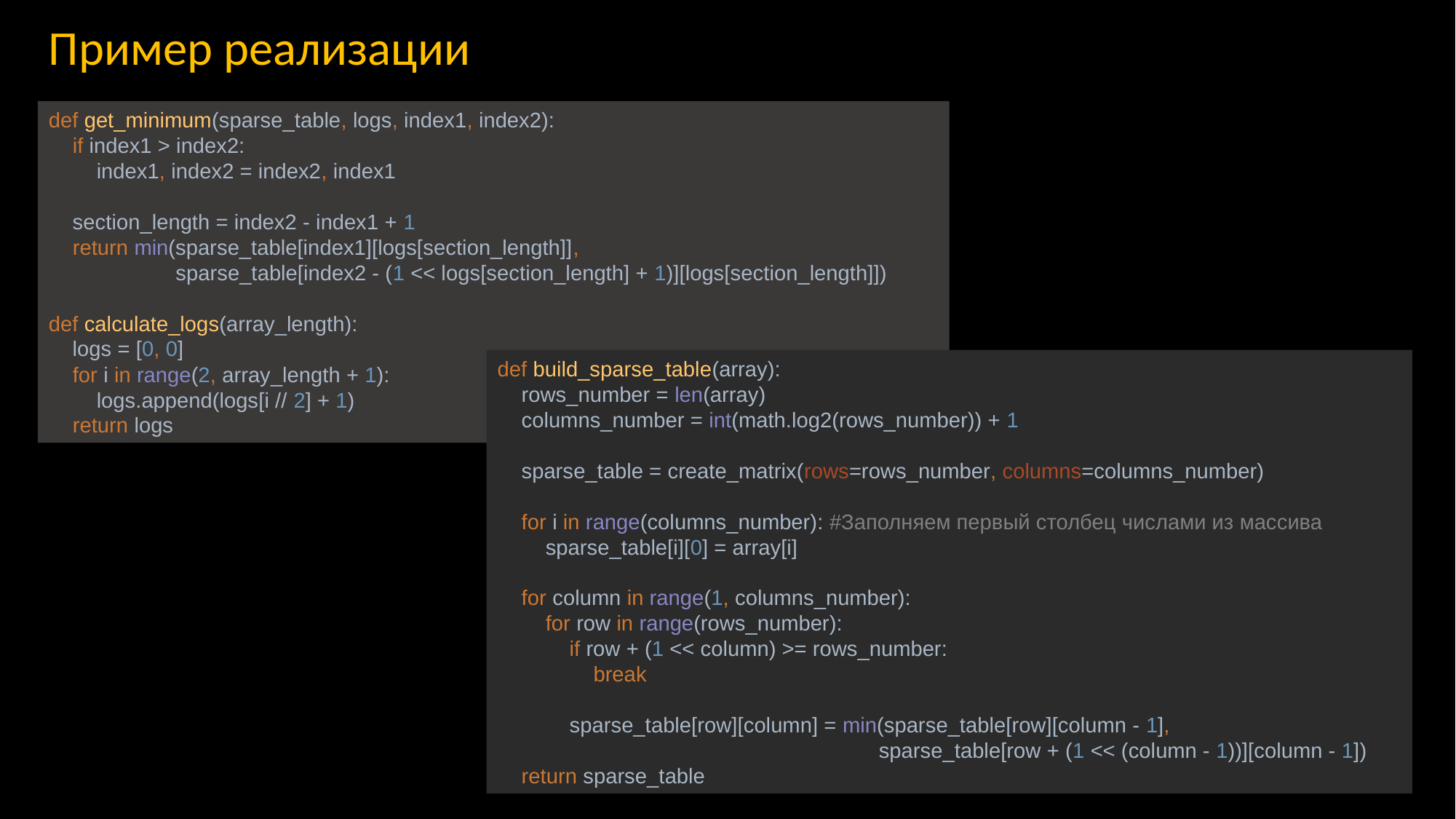

# Пример реализации
def get_minimum(sparse_table, logs, index1, index2):
    if index1 > index2:
        index1, index2 = index2, index1
    section_length = index2 - index1 + 1
    return min(sparse_table[index1][logs[section_length]],
               	   sparse_table[index2 - (1 << logs[section_length] + 1)][logs[section_length]])
def calculate_logs(array_length):
    logs = [0, 0]
    for i in range(2, array_length + 1):
        logs.append(logs[i // 2] + 1)
    return logs
def build_sparse_table(array):
    rows_number = len(array)
    columns_number = int(math.log2(rows_number)) + 1
    sparse_table = create_matrix(rows=rows_number, columns=columns_number)
    for i in range(columns_number): #Заполняем первый столбец числами из массива
        sparse_table[i][0] = array[i]
    for column in range(1, columns_number):
        for row in range(rows_number):
            if row + (1 << column) >= rows_number:
                break
            sparse_table[row][column] = min(sparse_table[row][column - 1],
                                            	         sparse_table[row + (1 << (column - 1))][column - 1])
    return sparse_table